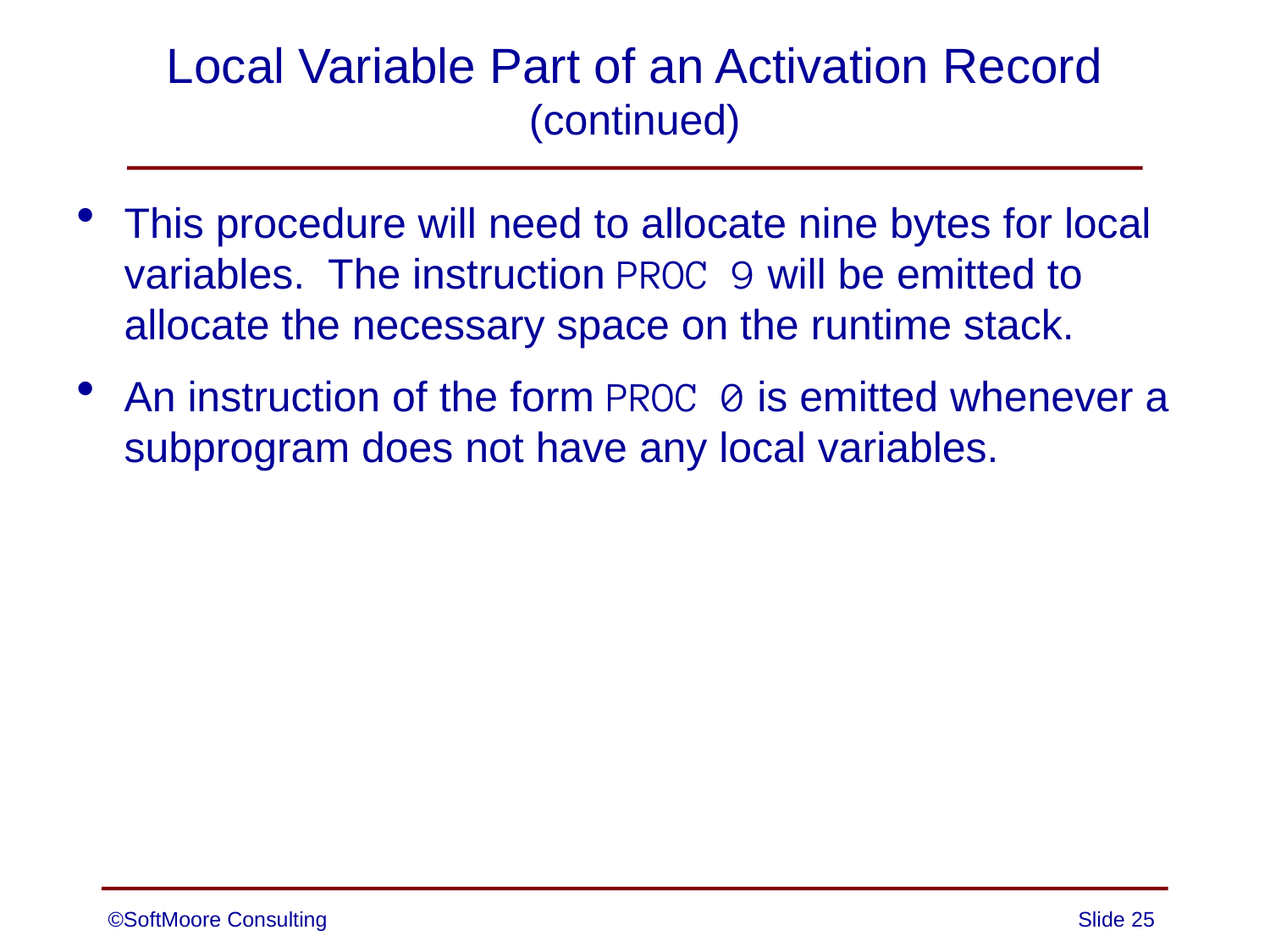

# Local Variable Part of an Activation Record (continued)
This procedure will need to allocate nine bytes for local variables.  The instruction PROC 9 will be emitted to allocate the necessary space on the runtime stack.
An instruction of the form PROC 0 is emitted whenever a subprogram does not have any local variables.

©SoftMoore Consulting
Slide 25